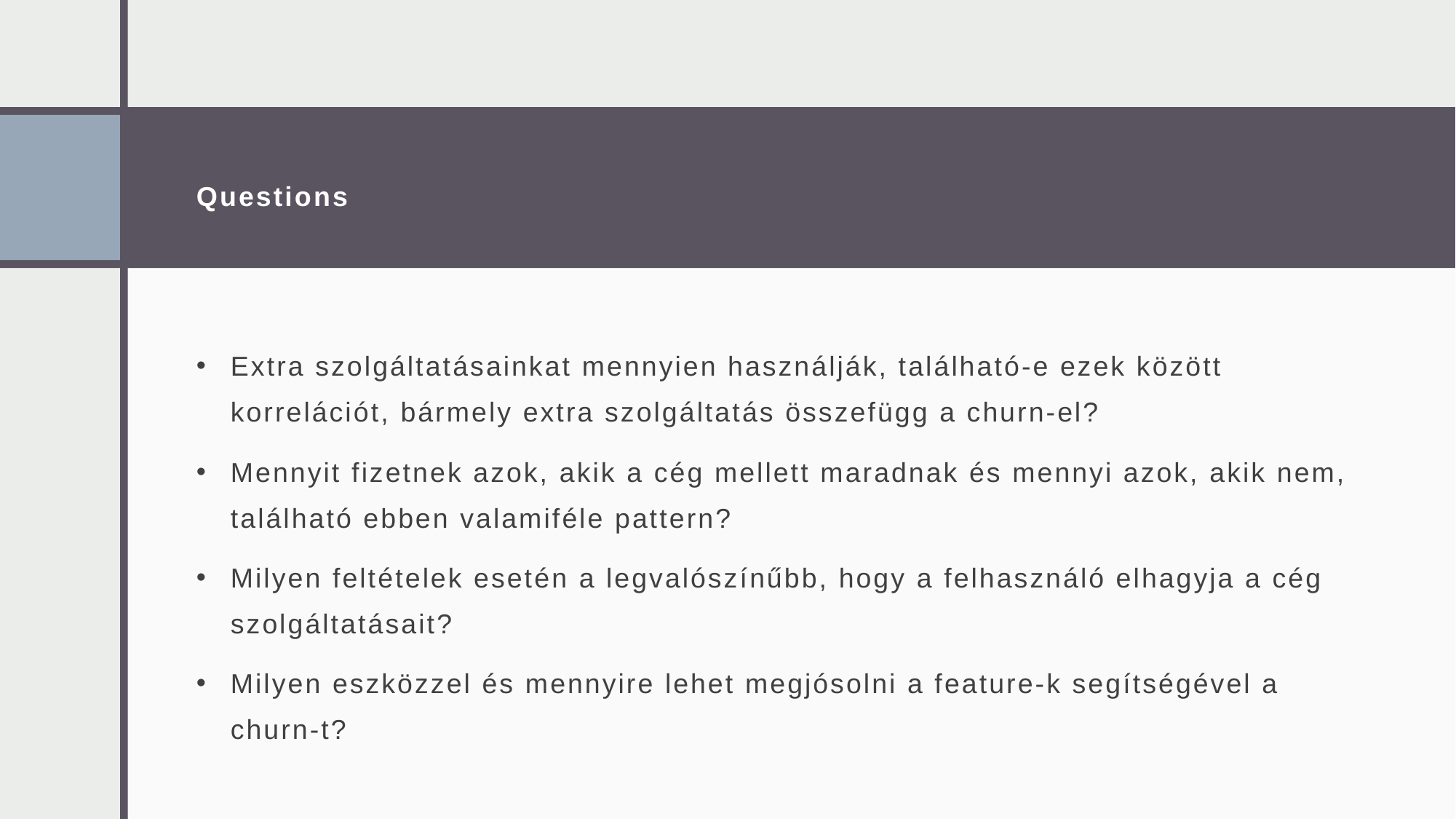

# Questions

Extra szolgáltatásainkat mennyien használják, található-e ezek között korrelációt, bármely extra szolgáltatás összefügg a churn-el?
Mennyit fizetnek azok, akik a cég mellett maradnak és mennyi azok, akik nem, található ebben valamiféle pattern?
Milyen feltételek esetén a legvalószínűbb, hogy a felhasználó elhagyja a cég szolgáltatásait?
Milyen eszközzel és mennyire lehet megjósolni a feature-k segítségével a churn-t?